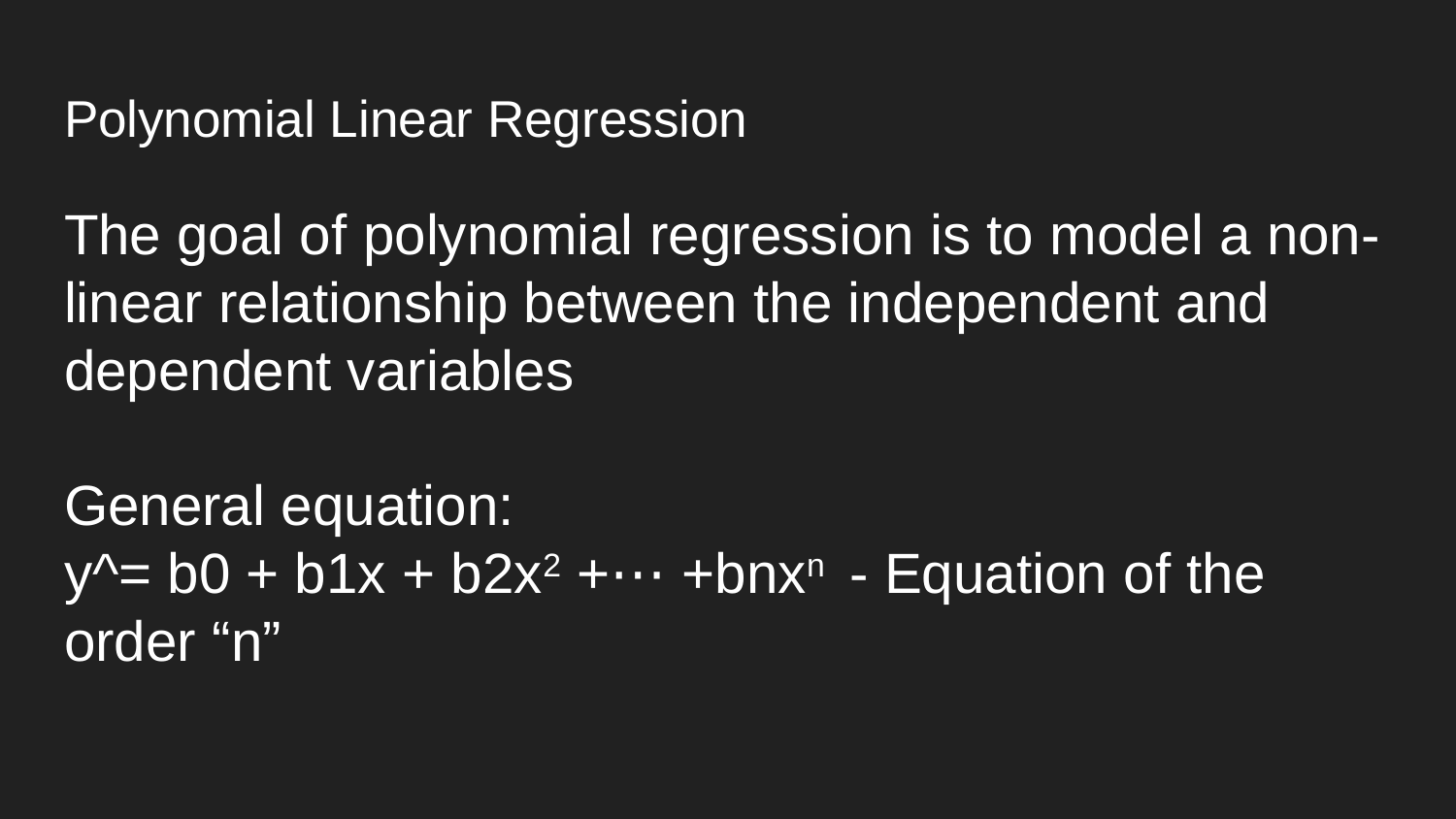

# Polynomial Linear Regression
The goal of polynomial regression is to model a non-linear relationship between the independent and dependent variables

General equation:
y^= b0 + b1x + b2x2 +⋯ +bnxn  - Equation of the order “n”